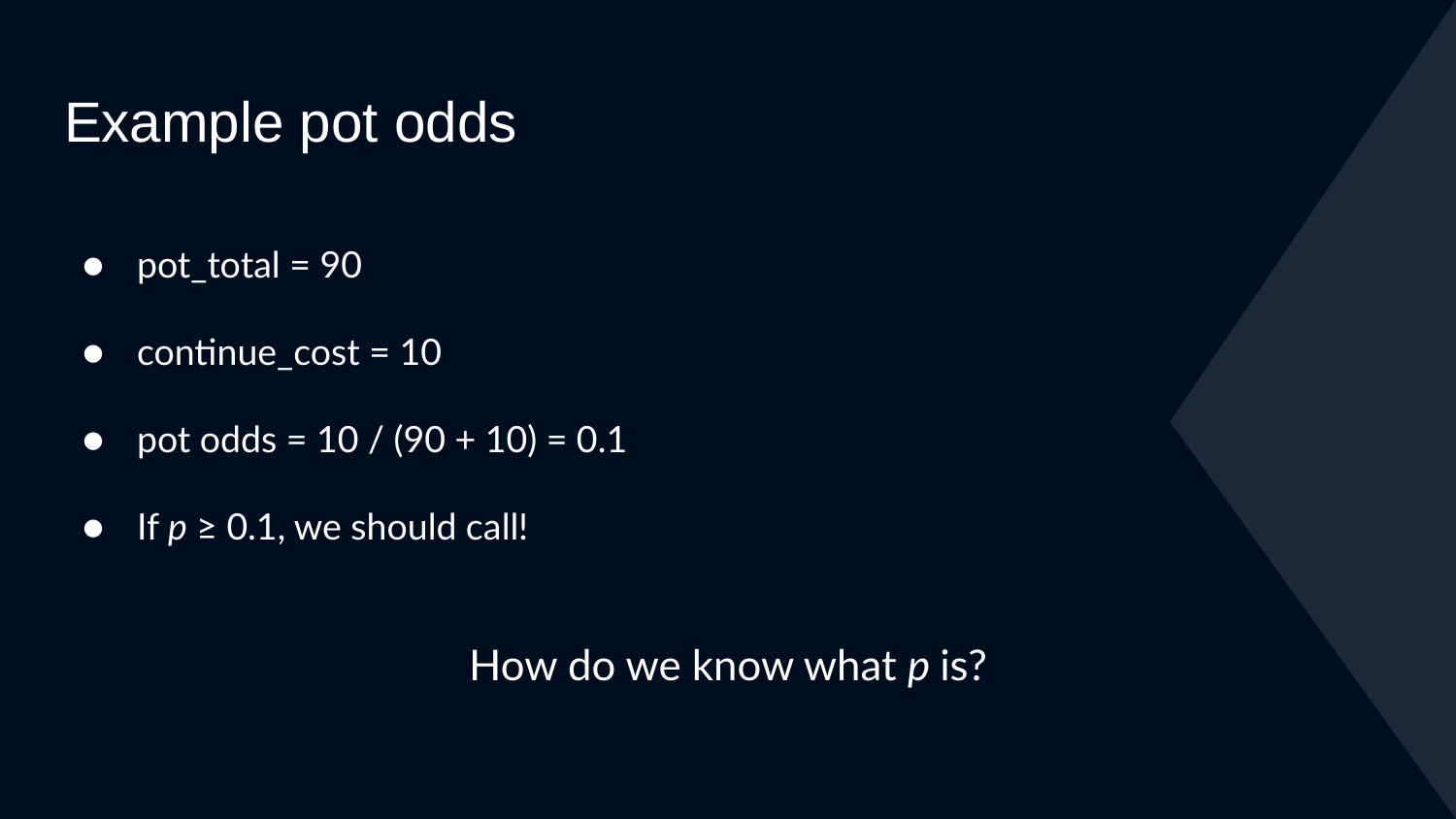

# Example pot odds
pot_total = 90
continue_cost = 10
pot odds = 10 / (90 + 10) = 0.1
If p ≥ 0.1, we should call!
How do we know what p is?